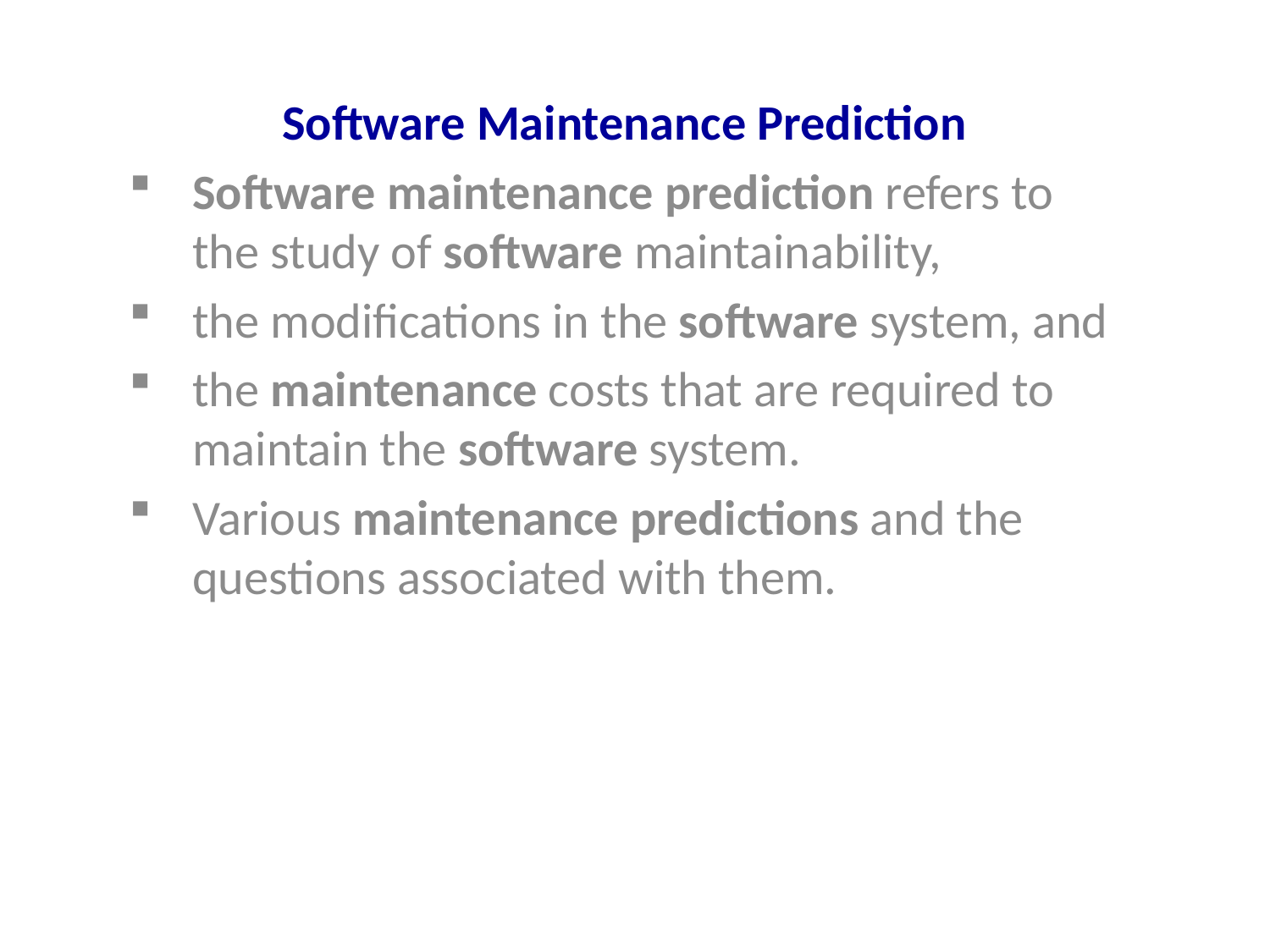

Software Maintenance Prediction
Software maintenance prediction refers to the study of software maintainability,
the modifications in the software system, and
the maintenance costs that are required to maintain the software system.
Various maintenance predictions and the questions associated with them.